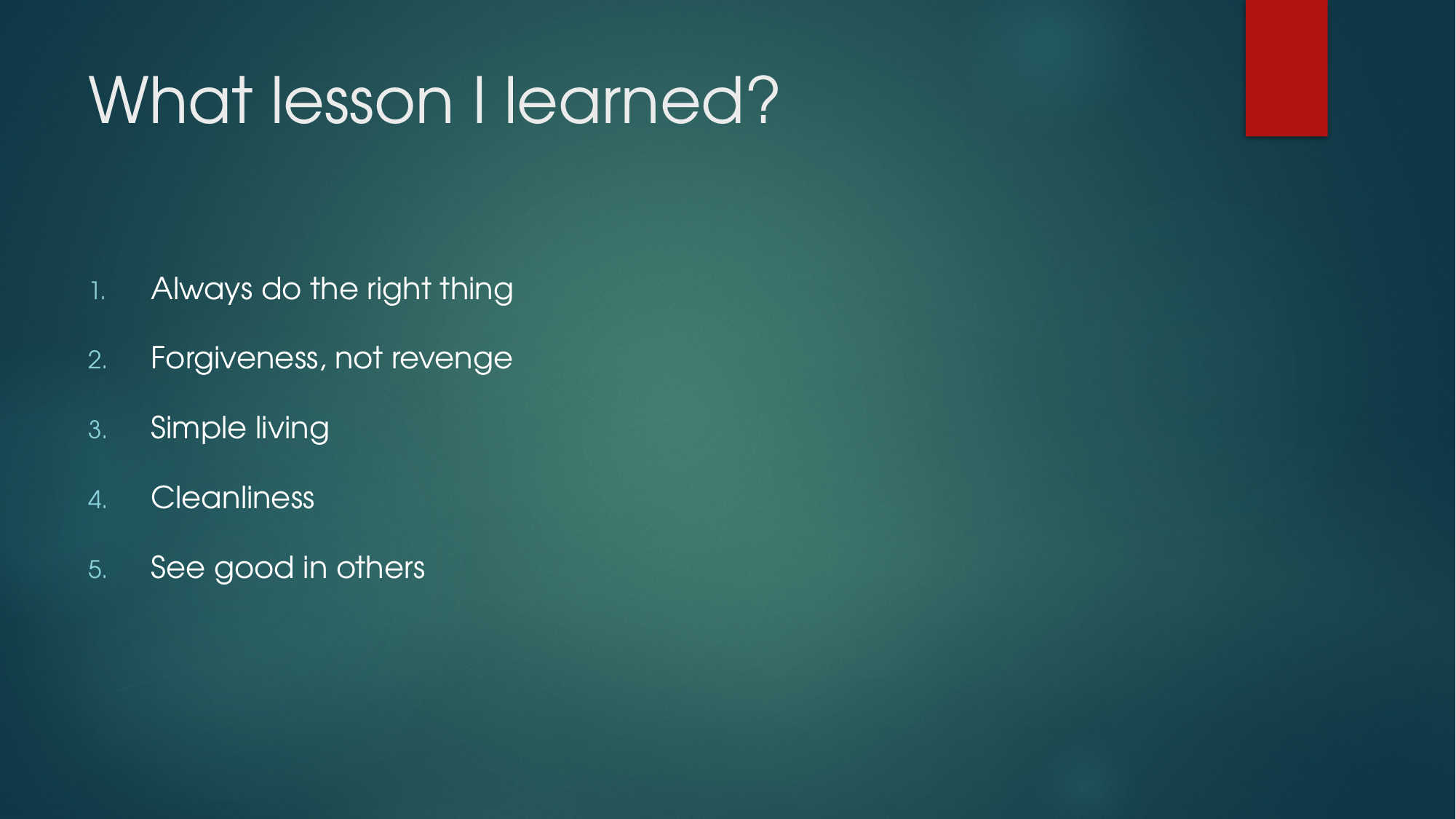

# What lesson I learned?
 Always do the right thing
 Forgiveness, not revenge
 Simple living
 Cleanliness
 See good in others